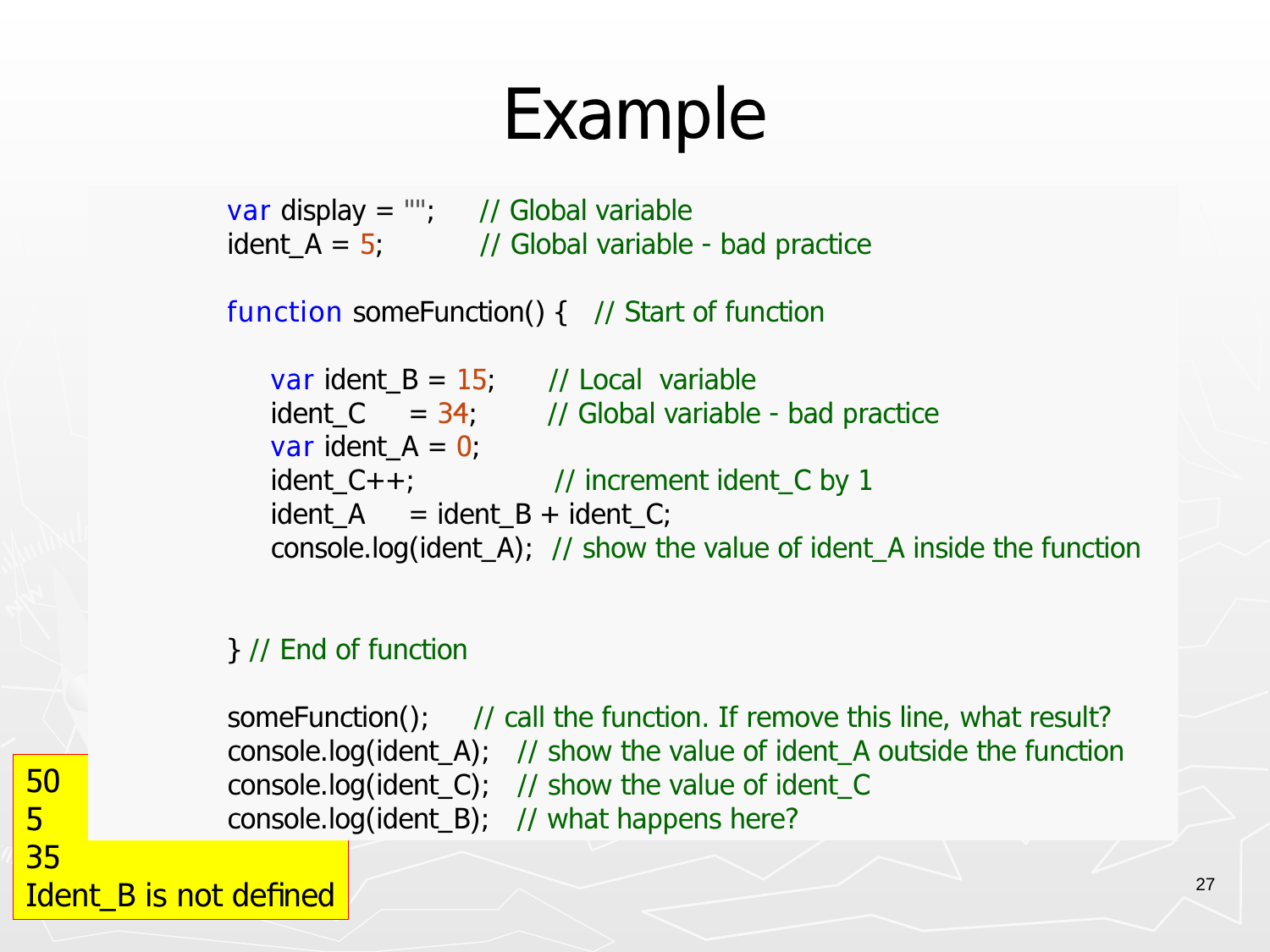

# Example
	var display = "";     // Global variable
	ident_A = 5;           // Global variable - bad practice

	function someFunction() {   // Start of function

	     var ident_B = 15;      // Local  variable
	     ident_C     = 34;        // Global variable - bad practice
	     var ident_A = 0;
	     ident_C++;                // increment ident_C by 1
	     ident_A     = ident_B + ident_C;
	     console.log(ident_A);  // show the value of ident_A inside the function

	} // End of function

	someFunction();     // call the function. If remove this line, what result?
	console.log(ident_A);   // show the value of ident_A outside the function
	console.log(ident_C);   // show the value of ident_C
	console.log(ident_B);   // what happens here?
50
5
35
Ident_B is not defined
27